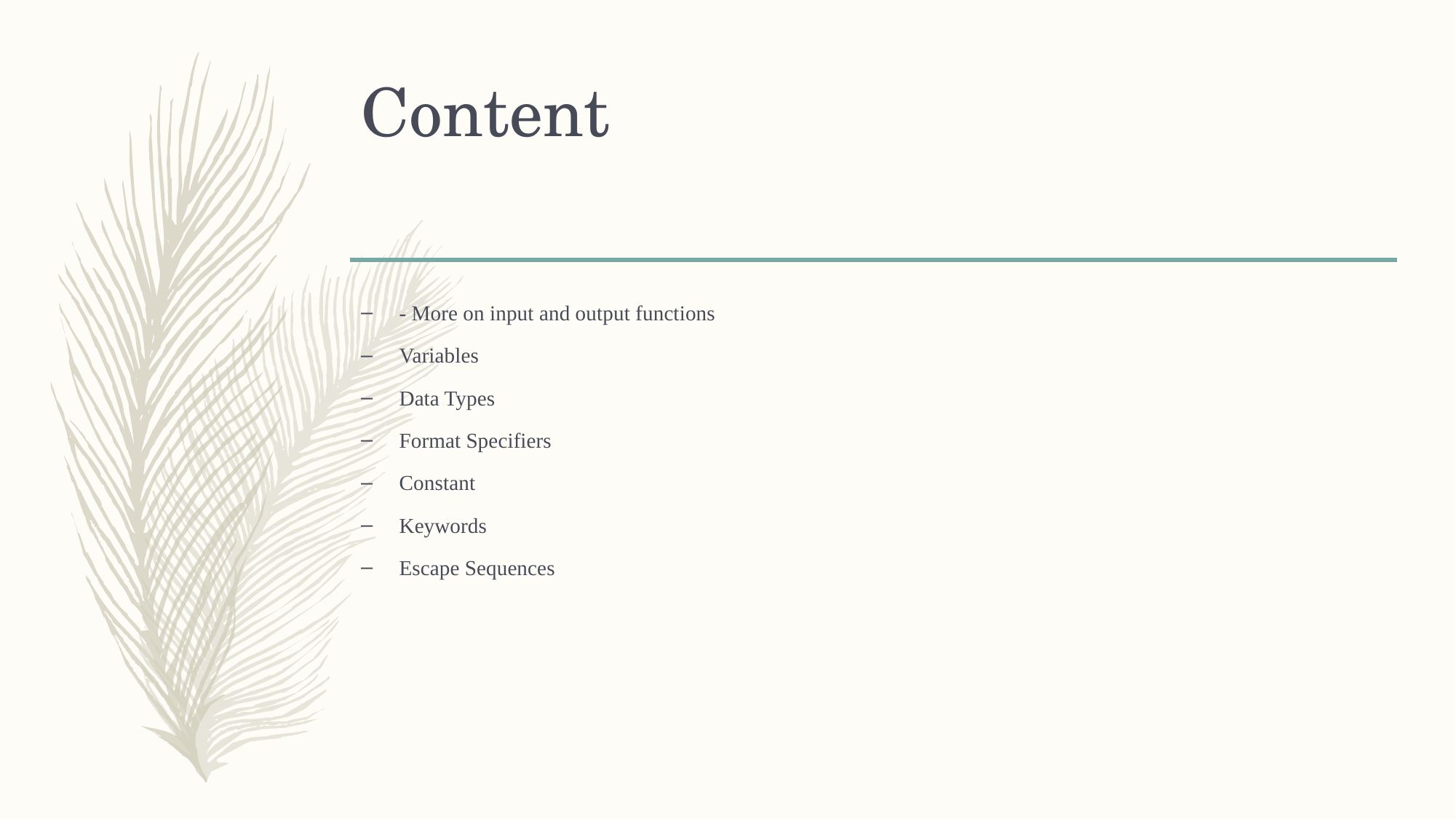

# Content
- More on input and output functions
Variables
Data Types
Format Specifiers
Constant
Keywords
Escape Sequences